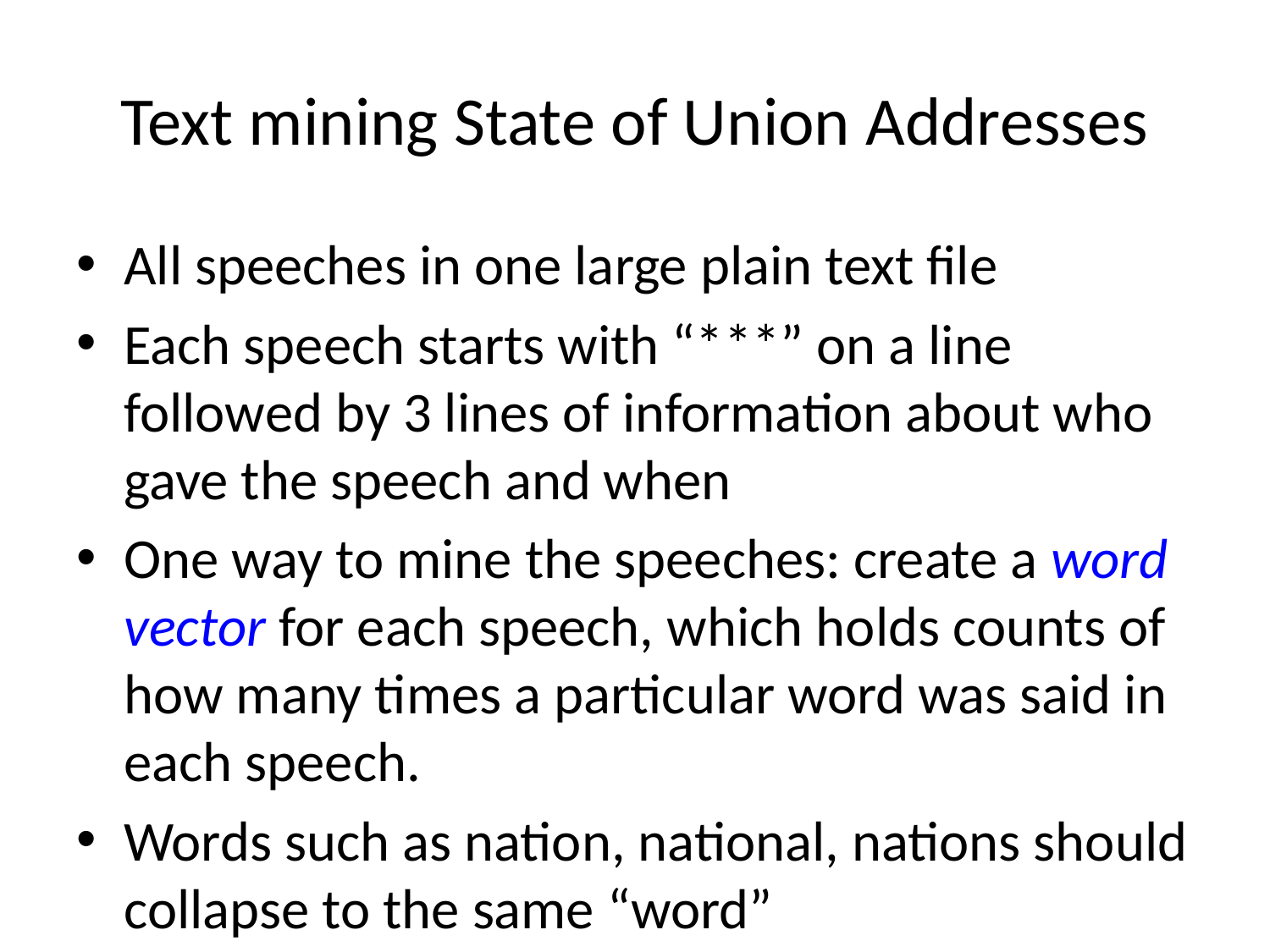

# Text mining State of Union Addresses
All speeches in one large plain text file
Each speech starts with “***” on a line followed by 3 lines of information about who gave the speech and when
One way to mine the speeches: create a word vector for each speech, which holds counts of how many times a particular word was said in each speech.
Words such as nation, national, nations should collapse to the same “word”